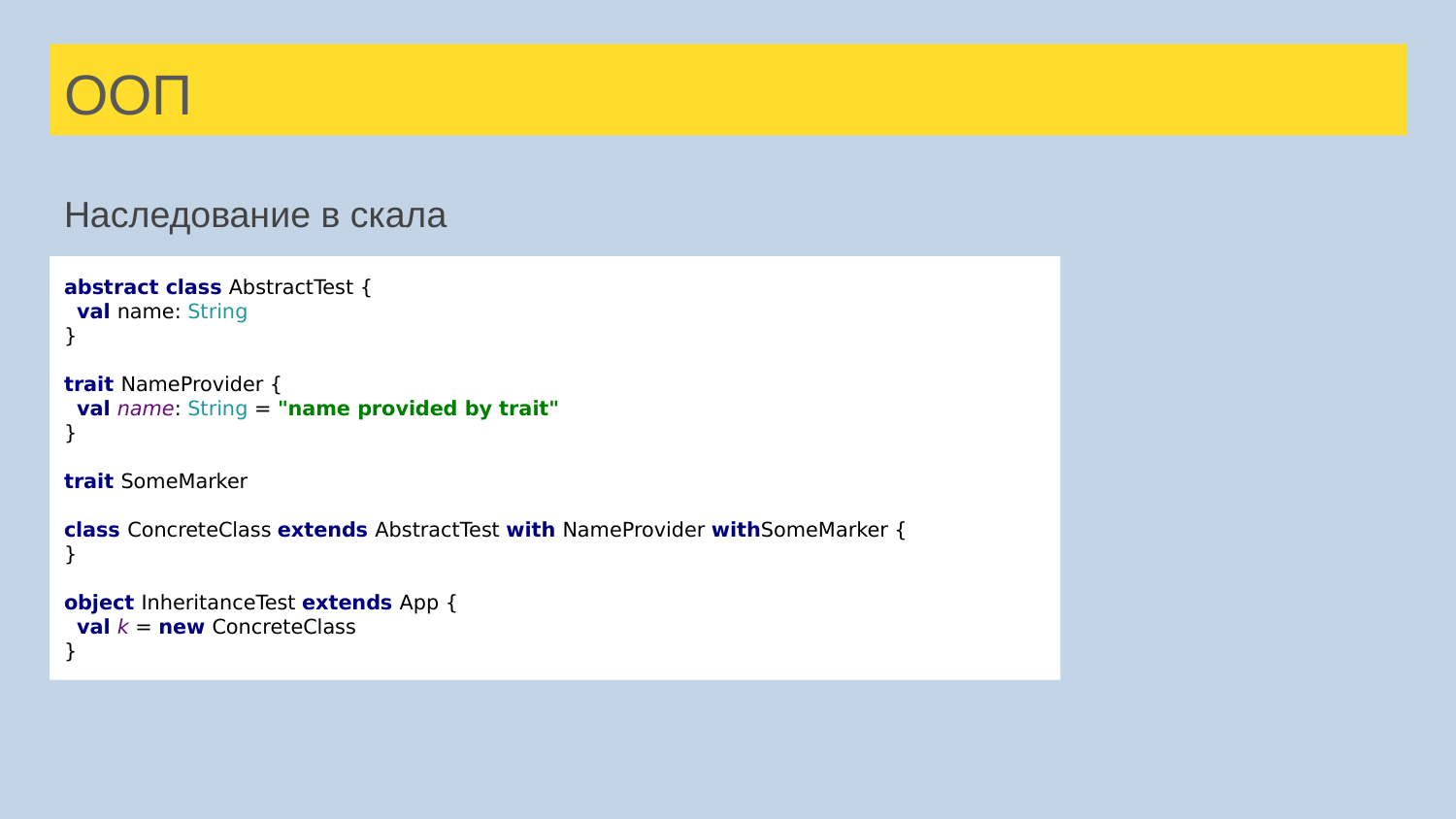

# ООП
Наследование в скала

abstract class AbstractTest {
  val name: String
}

trait NameProvider {
  val name: String = "name provided by trait"
}

trait SomeMarker

class ConcreteClass extends AbstractTest with NameProvider withSomeMarker {
}

object InheritanceTest extends App {
  val k = new ConcreteClass
}